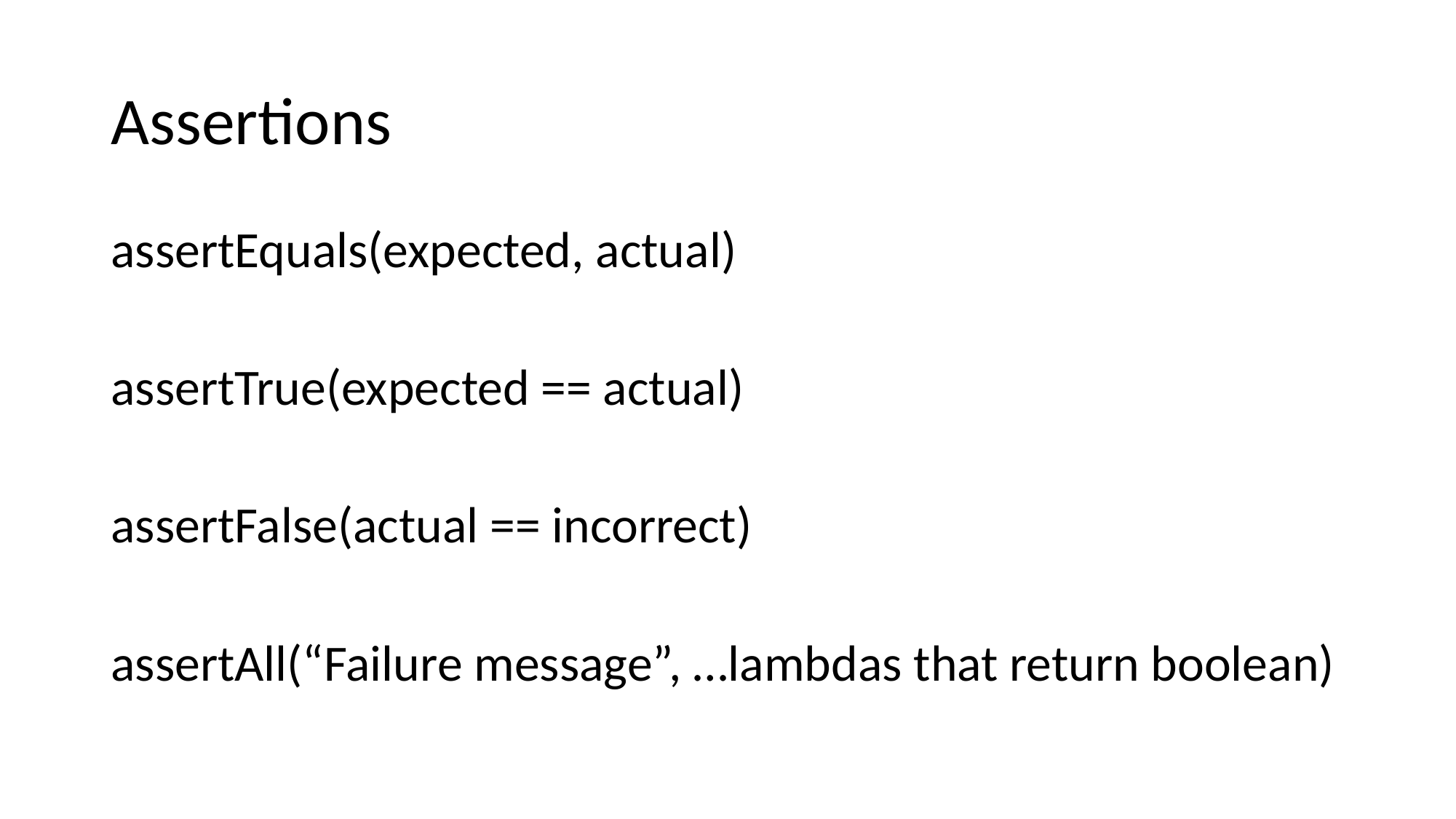

# Assertions
assertEquals(expected, actual)

assertTrue(expected == actual)

assertFalse(actual == incorrect)

assertAll(“Failure message”, …lambdas that return boolean)